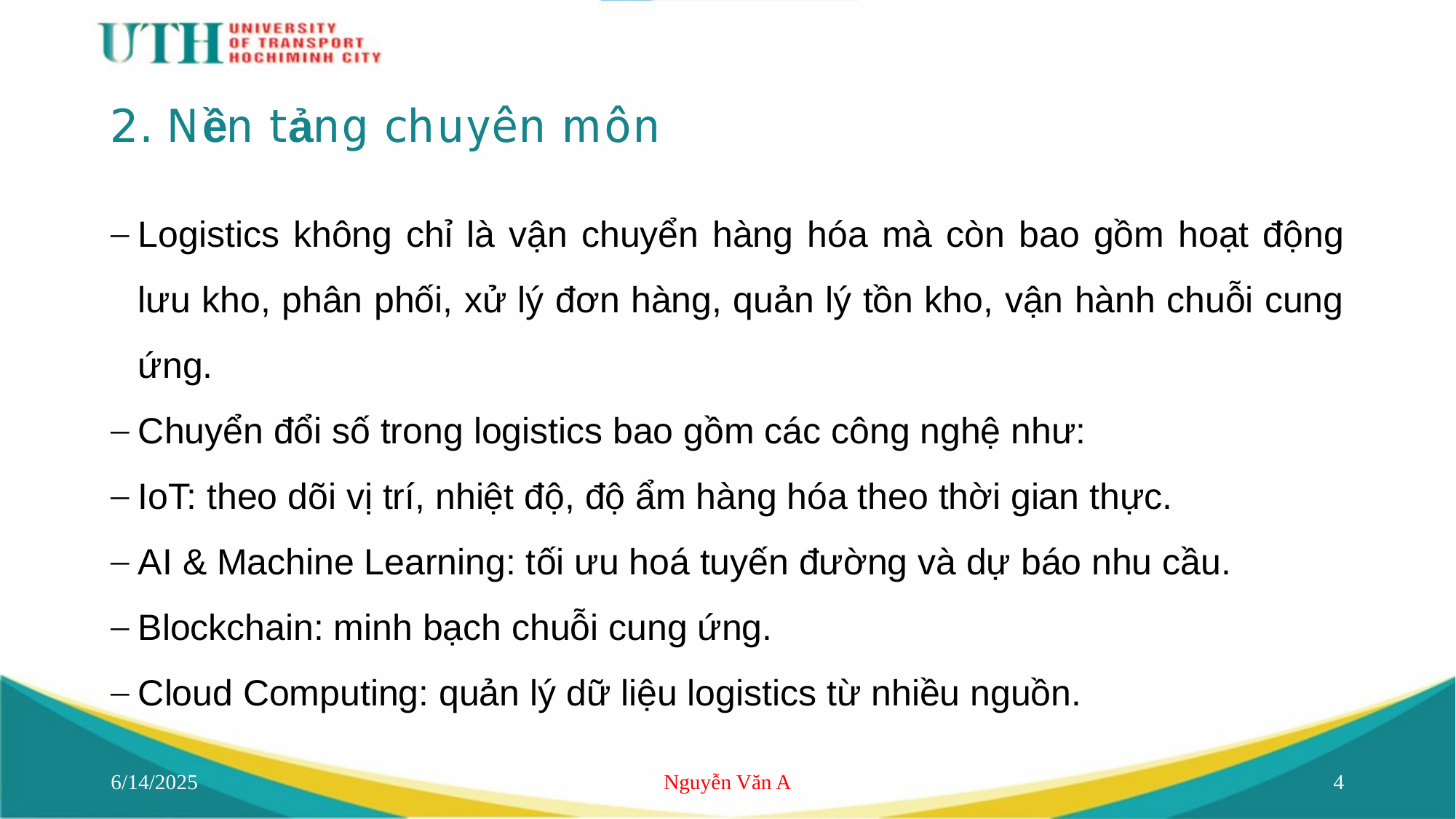

# 2. Nền tảng chuyên môn
Logistics không chỉ là vận chuyển hàng hóa mà còn bao gồm hoạt động lưu kho, phân phối, xử lý đơn hàng, quản lý tồn kho, vận hành chuỗi cung ứng.
Chuyển đổi số trong logistics bao gồm các công nghệ như:
IoT: theo dõi vị trí, nhiệt độ, độ ẩm hàng hóa theo thời gian thực.
AI & Machine Learning: tối ưu hoá tuyến đường và dự báo nhu cầu.
Blockchain: minh bạch chuỗi cung ứng.
Cloud Computing: quản lý dữ liệu logistics từ nhiều nguồn.

6/14/2025
Nguyễn Văn A
4